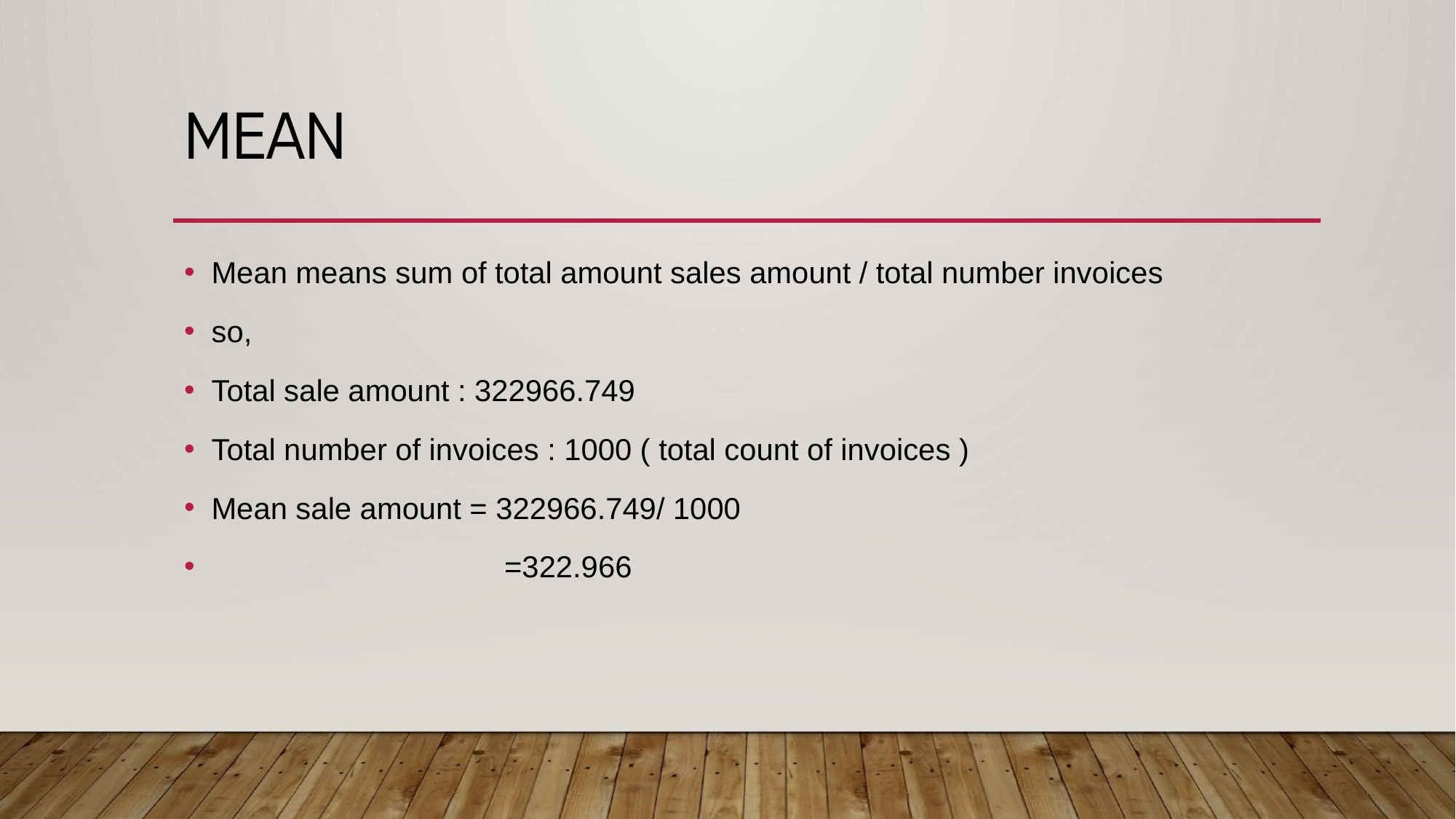

# Mean
Mean means sum of total amount sales amount / total number invoices
so,
Total sale amount : 322966.749
Total number of invoices : 1000 ( total count of invoices )
Mean sale amount = 322966.749/ 1000
                                   =322.966